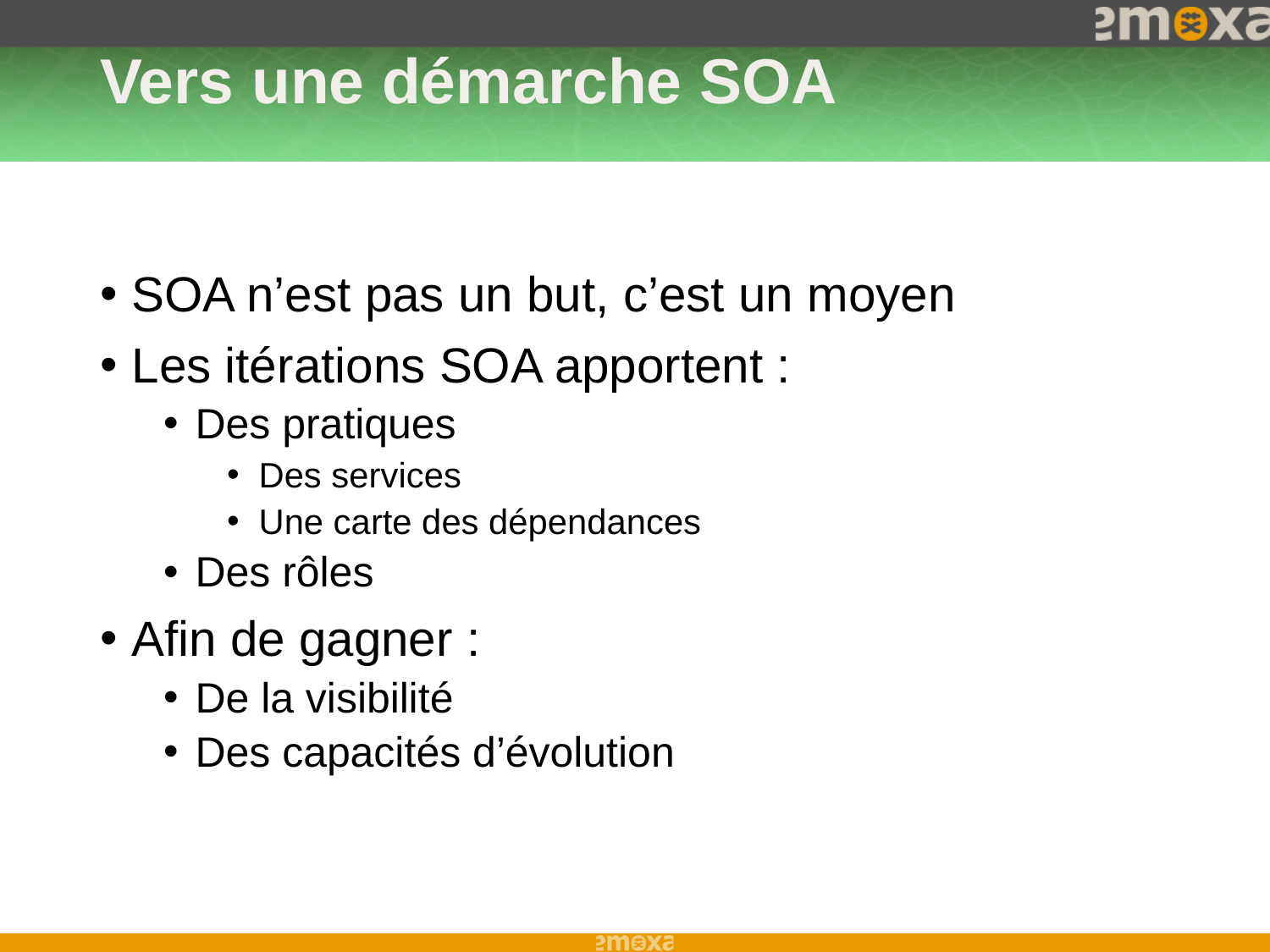

# Vers une démarche SOA

SOA n’est pas un but, c’est un moyen
Les itérations SOA apportent :
Des pratiques
Des services
Une carte des dépendances
Des rôles
Afin de gagner :
De la visibilité
Des capacités d’évolution